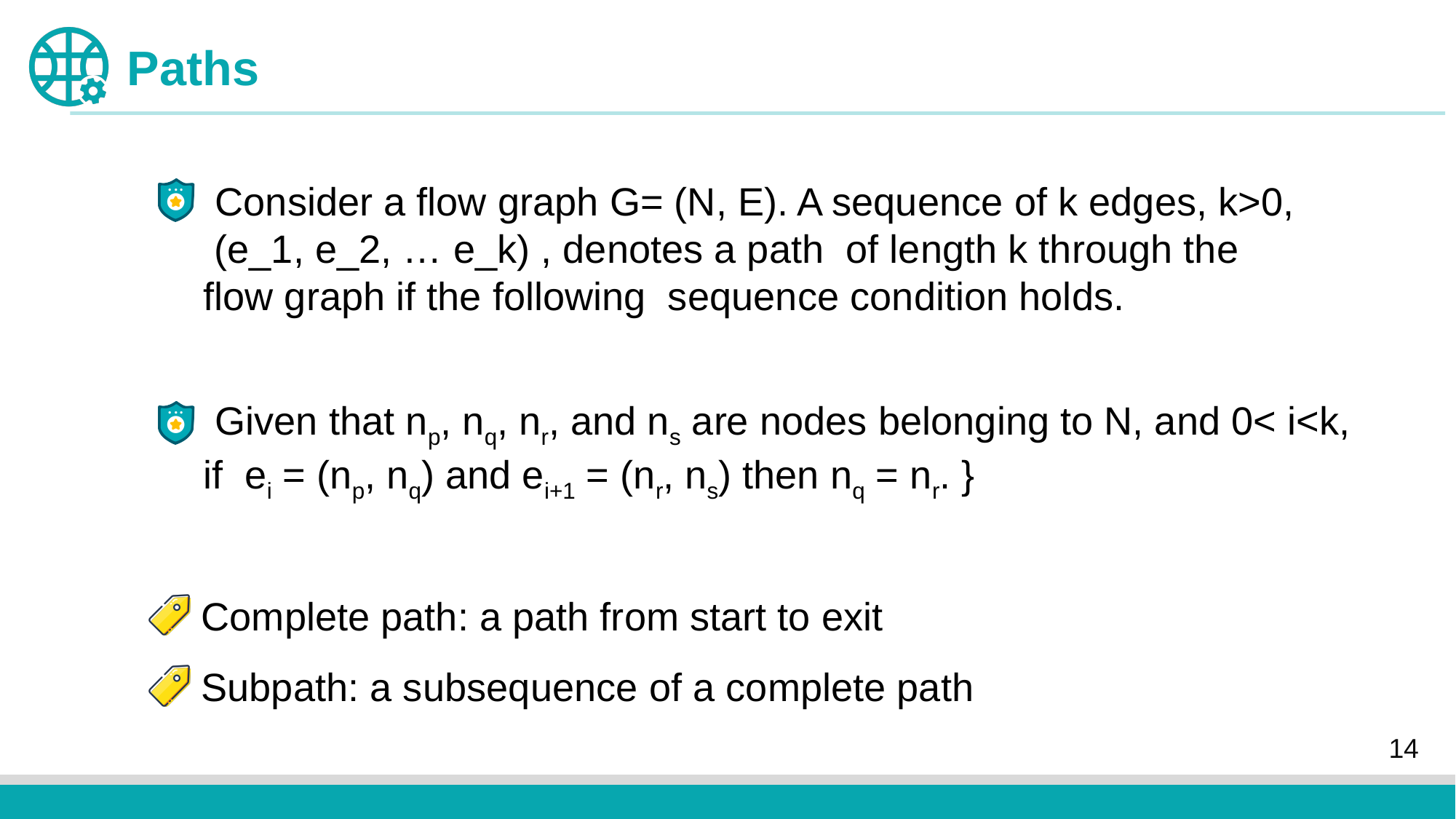

Paths
 Consider a flow graph G= (N, E). A sequence of k edges, k>0,  (e_1, e_2, … e_k) , denotes a path  of length k through the flow graph if the following  sequence condition holds.
 Given that np, nq, nr, and ns are nodes belonging to N, and 0< i<k, if  ei = (np, nq) and ei+1 = (nr, ns) then nq = nr. }
 Complete path: a path from start to exit
 Subpath: a subsequence of a complete path